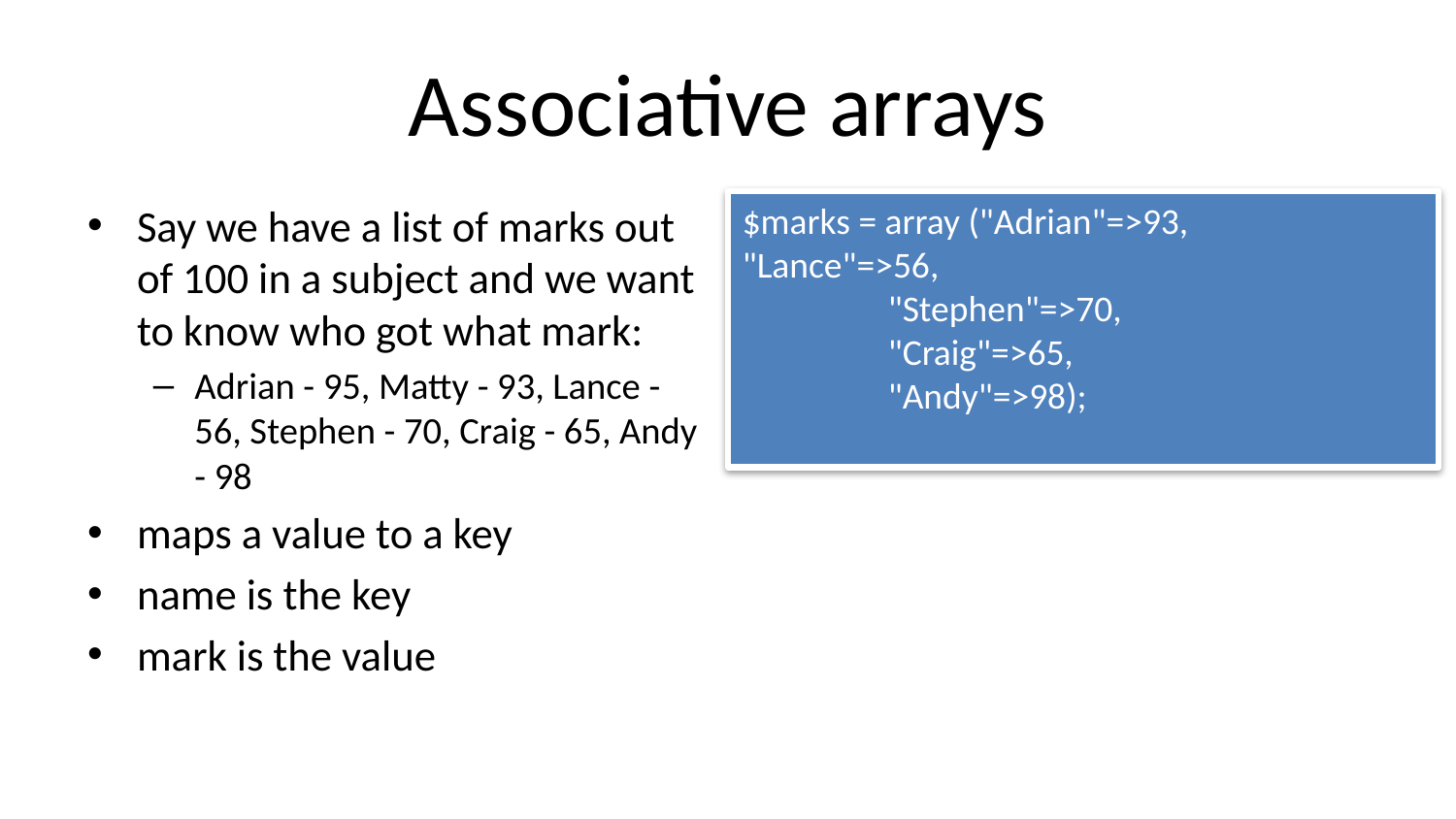

# Associative arrays
$marks = array ("Adrian"=>93,	"Lance"=>56,
	"Stephen"=>70,
	"Craig"=>65,
	"Andy"=>98);

Say we have a list of marks out of 100 in a subject and we want to know who got what mark:
Adrian - 95, Matty - 93, Lance - 56, Stephen - 70, Craig - 65, Andy - 98
maps a value to a key
name is the key
mark is the value